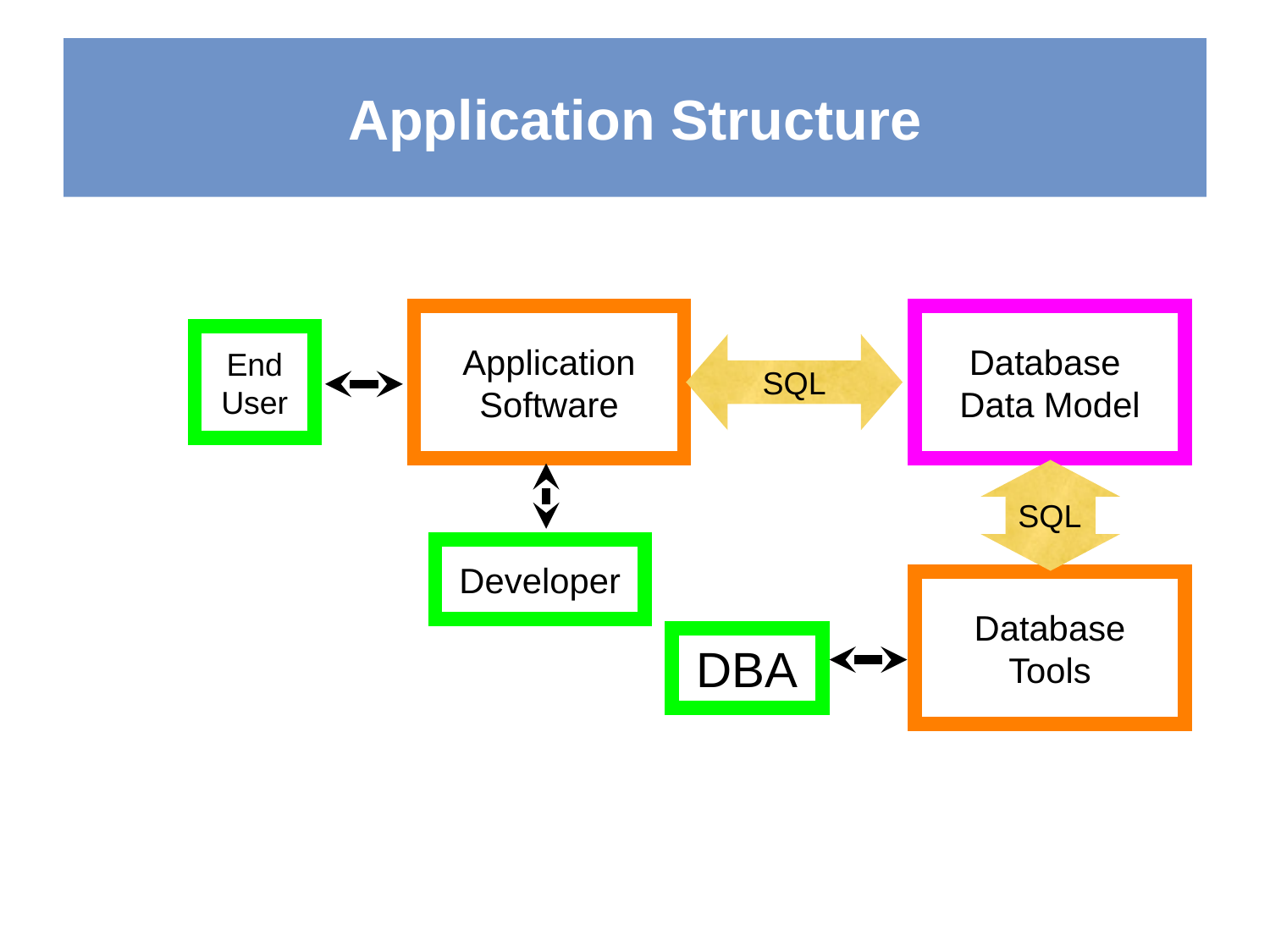

# Application Structure
Application
Software
Database
Data Model
End
User
SQL

SQL
Developer
Database
Tools
DBA